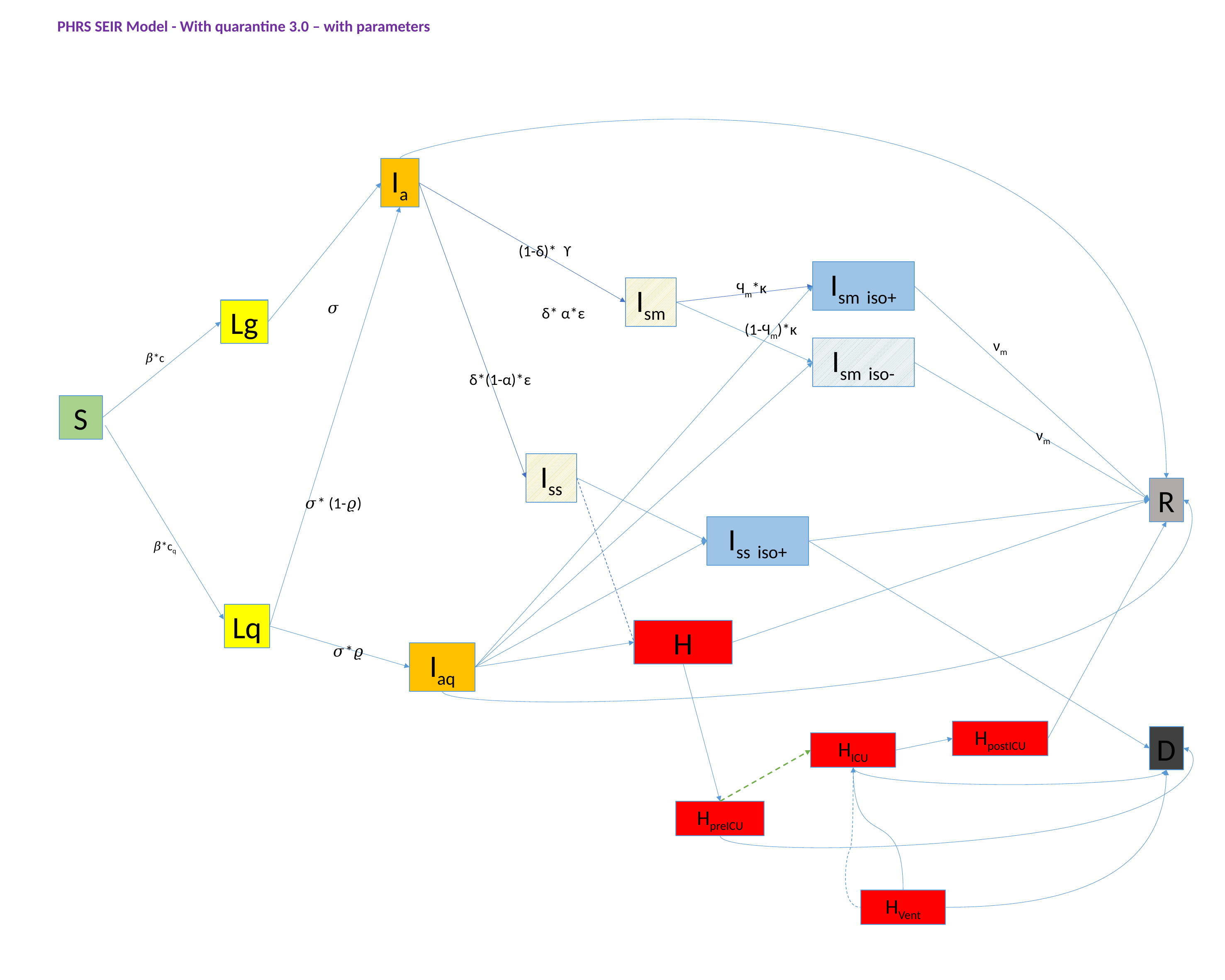

PHRS SEIR Model - With quarantine 3.0 – with parameters
Ia
(1-δ)*  ϒ

Ism iso+
Ϥm*κ
Ism
𝜎
Lg
δ* α*ε
(1-Ϥm)*κ
νm
Ism iso-
𝛽*c
δ*(1-α)*ε
S
νm
Iss
R
𝜎* (1-𝜚)
Iss iso+
𝛽*cq
Lq
H
𝜎*𝜚
Iaq
HpostICU
D
HICU
HpreICU
HVent